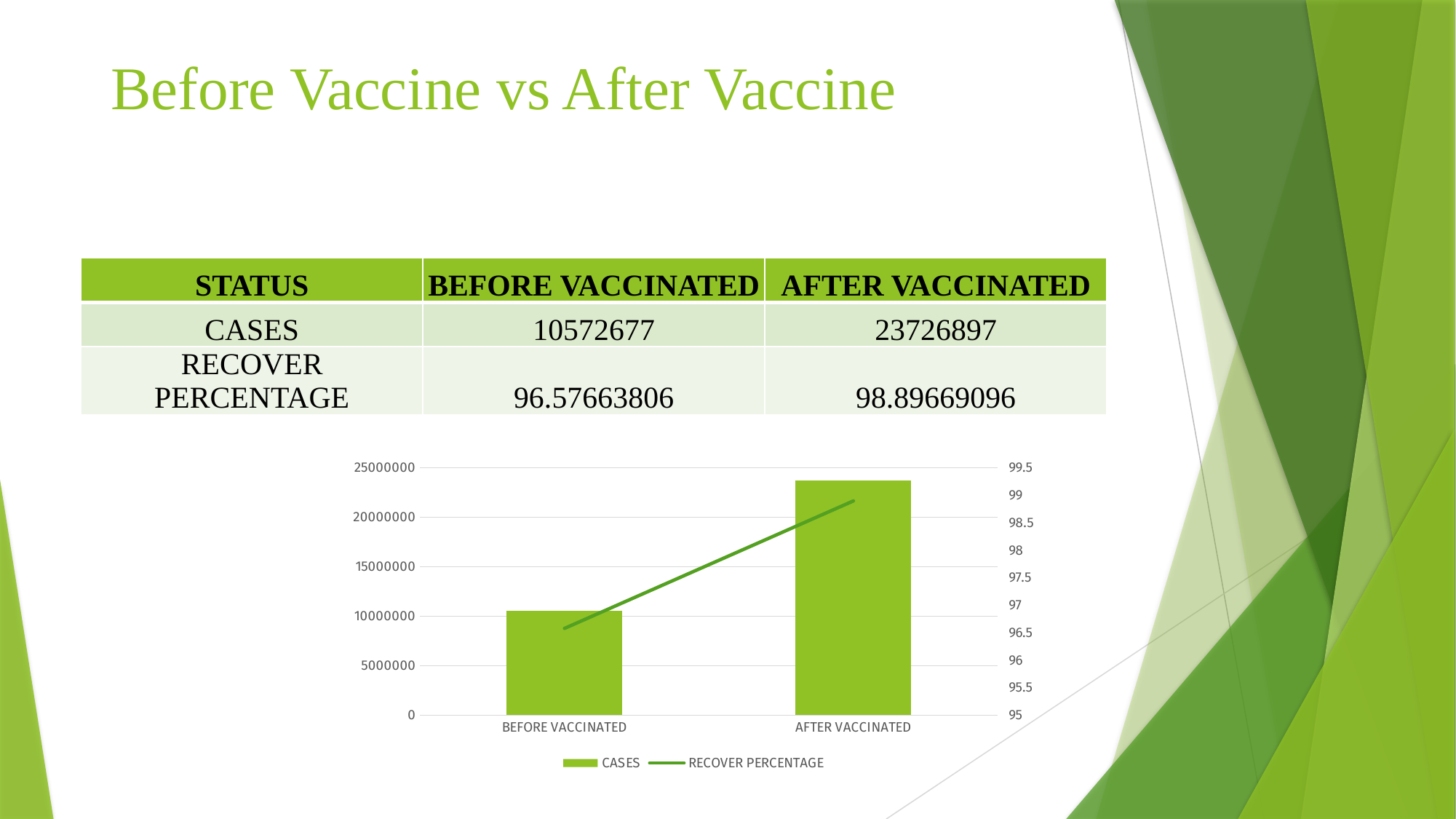

# Before Vaccine vs After Vaccine
| STATUS | BEFORE VACCINATED | AFTER VACCINATED |
| --- | --- | --- |
| CASES | 10572677 | 23726897 |
| RECOVER PERCENTAGE | 96.57663806 | 98.89669096 |

### Chart:

| Category | CASES | RECOVER PERCENTAGE |
|---|---|---|
| BEFORE VACCINATED | 10572677.0 | 96.57663806432373 |
| AFTER VACCINATED | 23726897.0 | 98.89669095794532 |